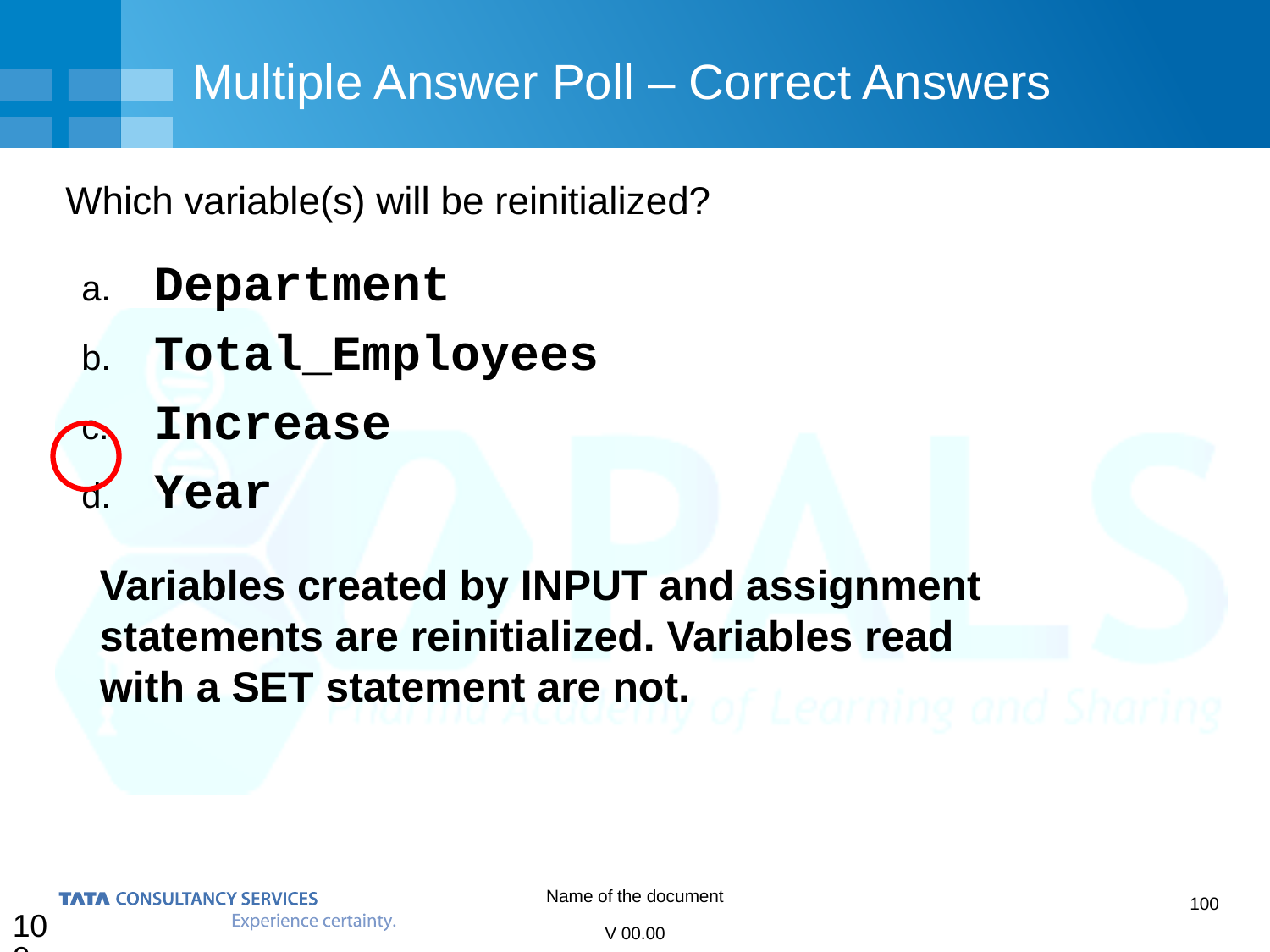

# Multiple Answer Poll – Correct Answers
Which variable(s) will be reinitialized?

 Department
 Total_Employees
 Increase
 Year

Variables created by INPUT and assignment statements are reinitialized. Variables read
with a SET statement are not.
100